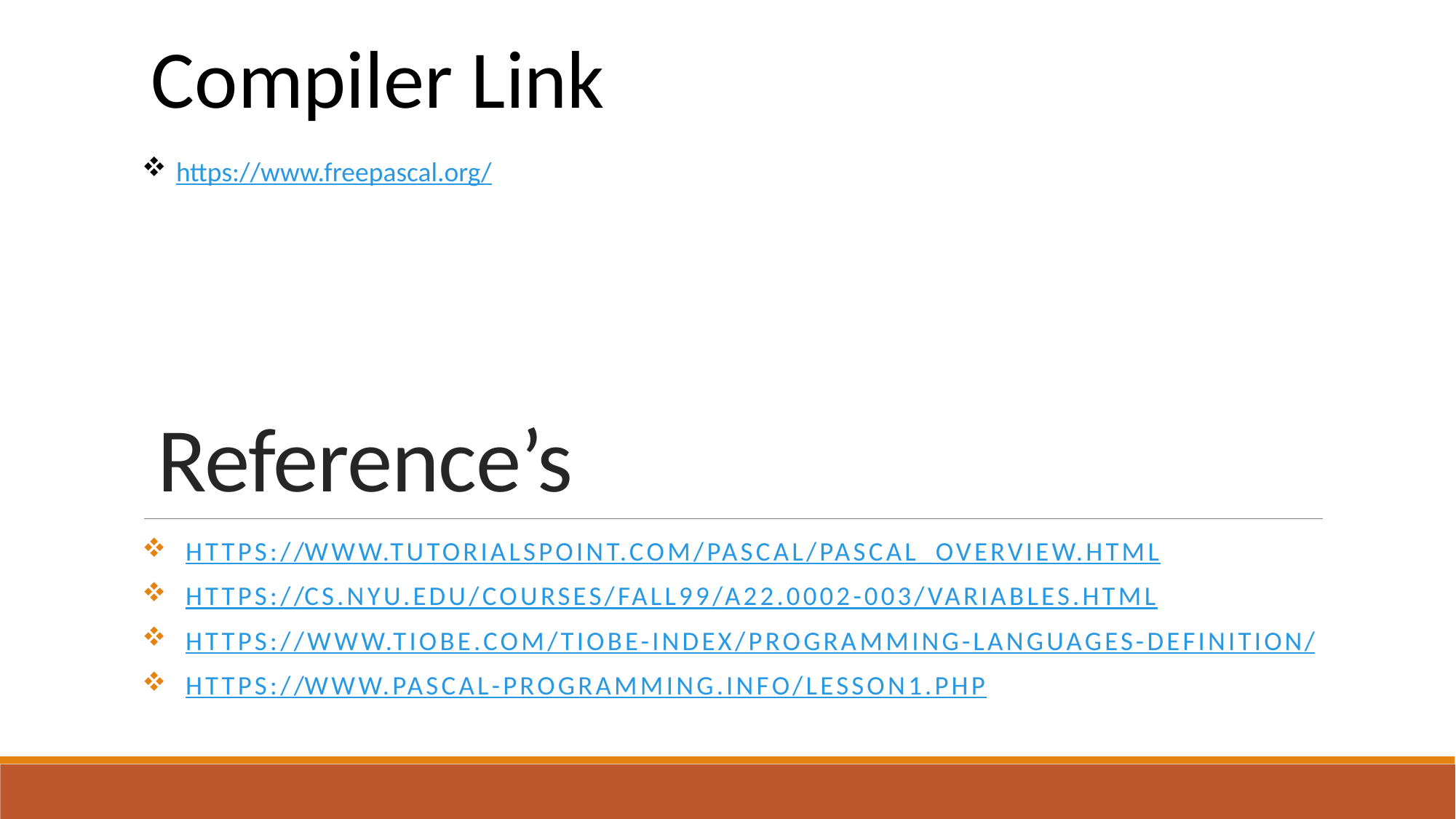

Compiler Link
https://www.freepascal.org/

# Reference’s
https://www.tutorialspoint.com/pascal/pascal_overview.htmL
https://cs.nyu.edu/courses/fall99/A22.0002-003/variables.html
https://www.tiobe.com/tiobe-index/programming-languages-definition/
https://www.pascal-programming.info/lesson1.php